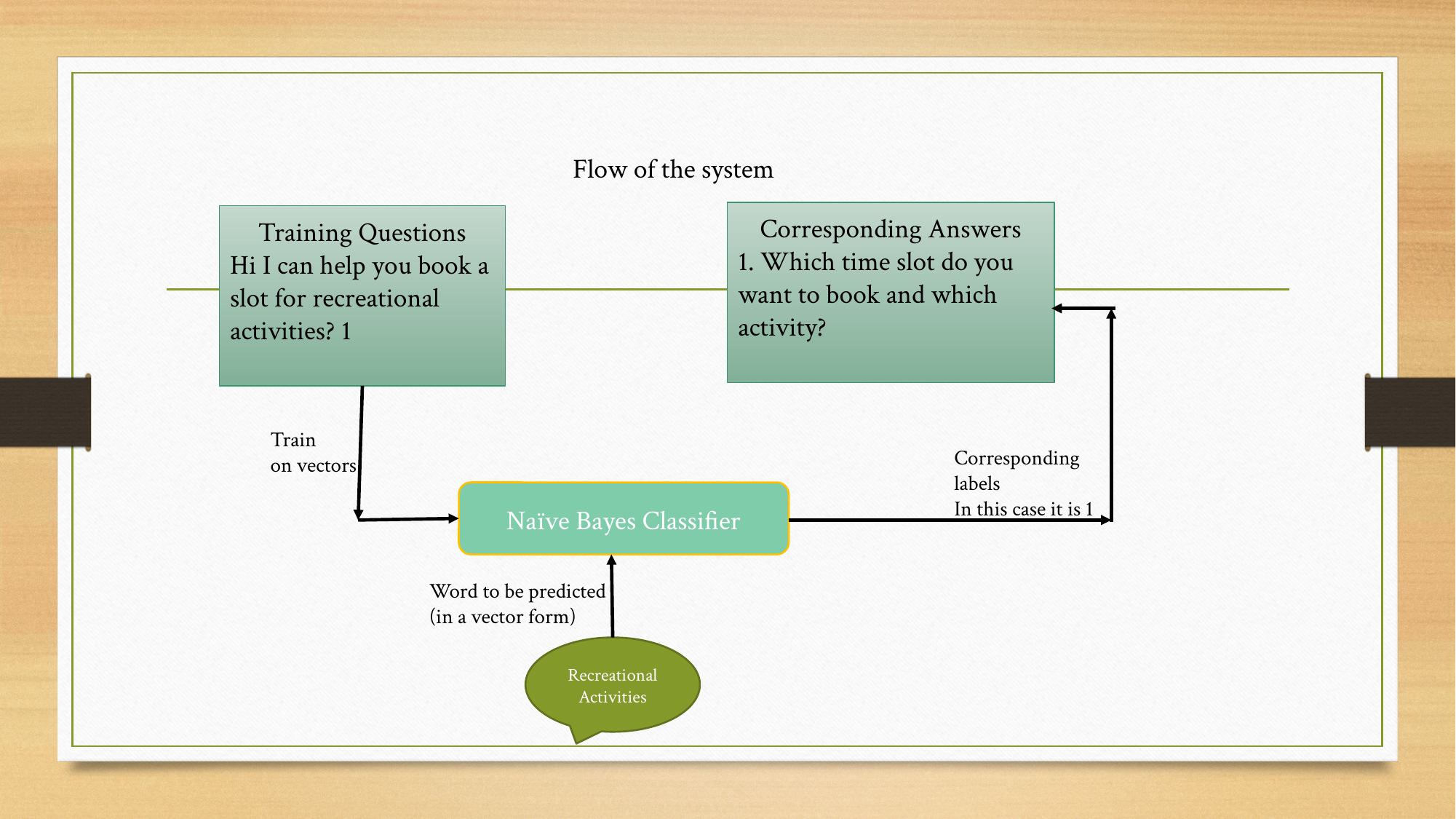

# Flow of the system
Corresponding Answers
1. Which time slot do you want to book and which activity?

Training Questions
Hi I can help you book a slot for recreational activities? 1

Train
on vectors
Corresponding labels
In this case it is 1
Naïve Bayes Classifier
Word to be predicted
(in a vector form)
Recreational Activities